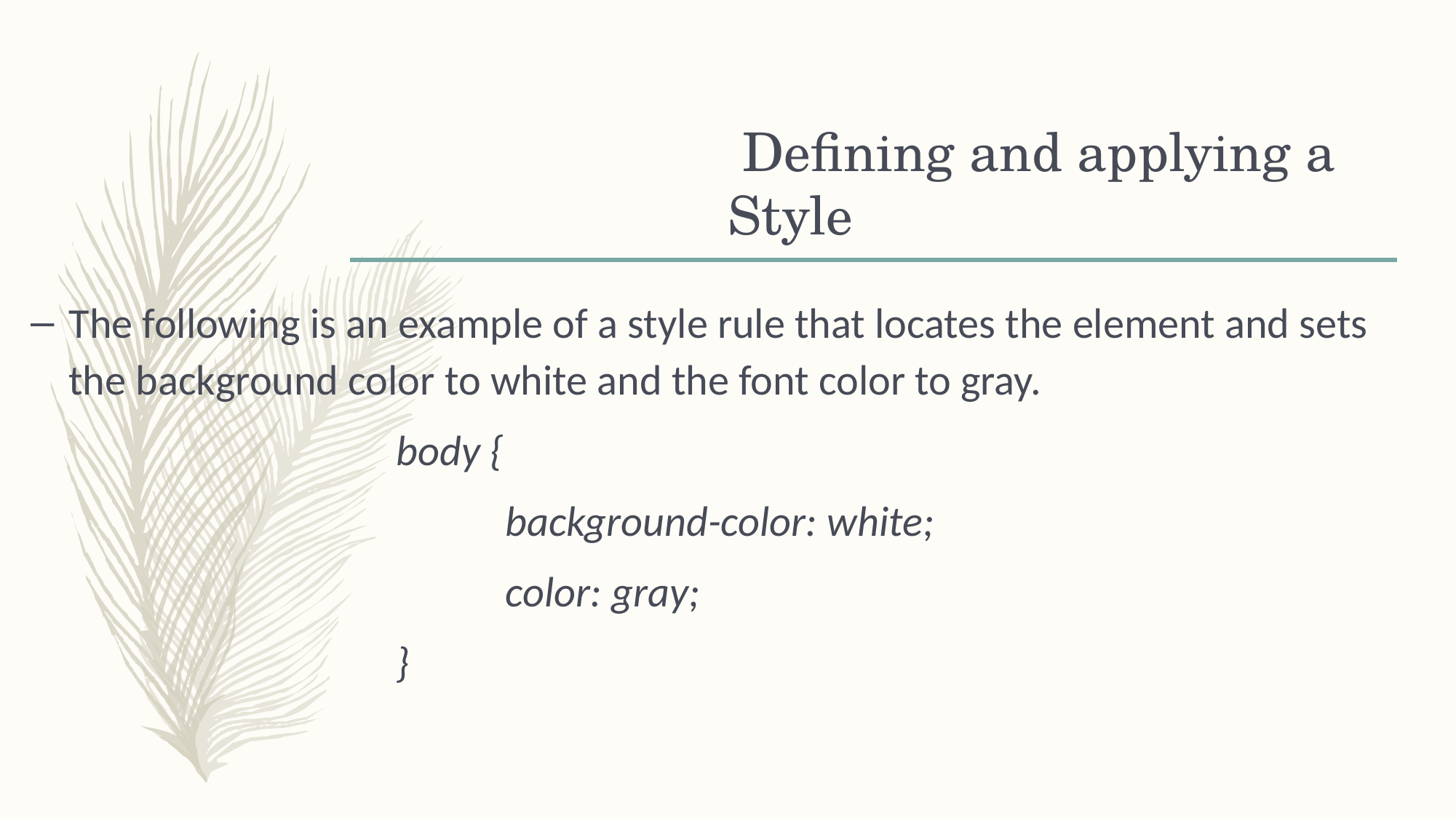

# Defining and applying a Style
The following is an example of a style rule that locates the element and sets the background color to white and the font color to gray.
			 	body {
					background-color: white;
					color: gray;
 				}